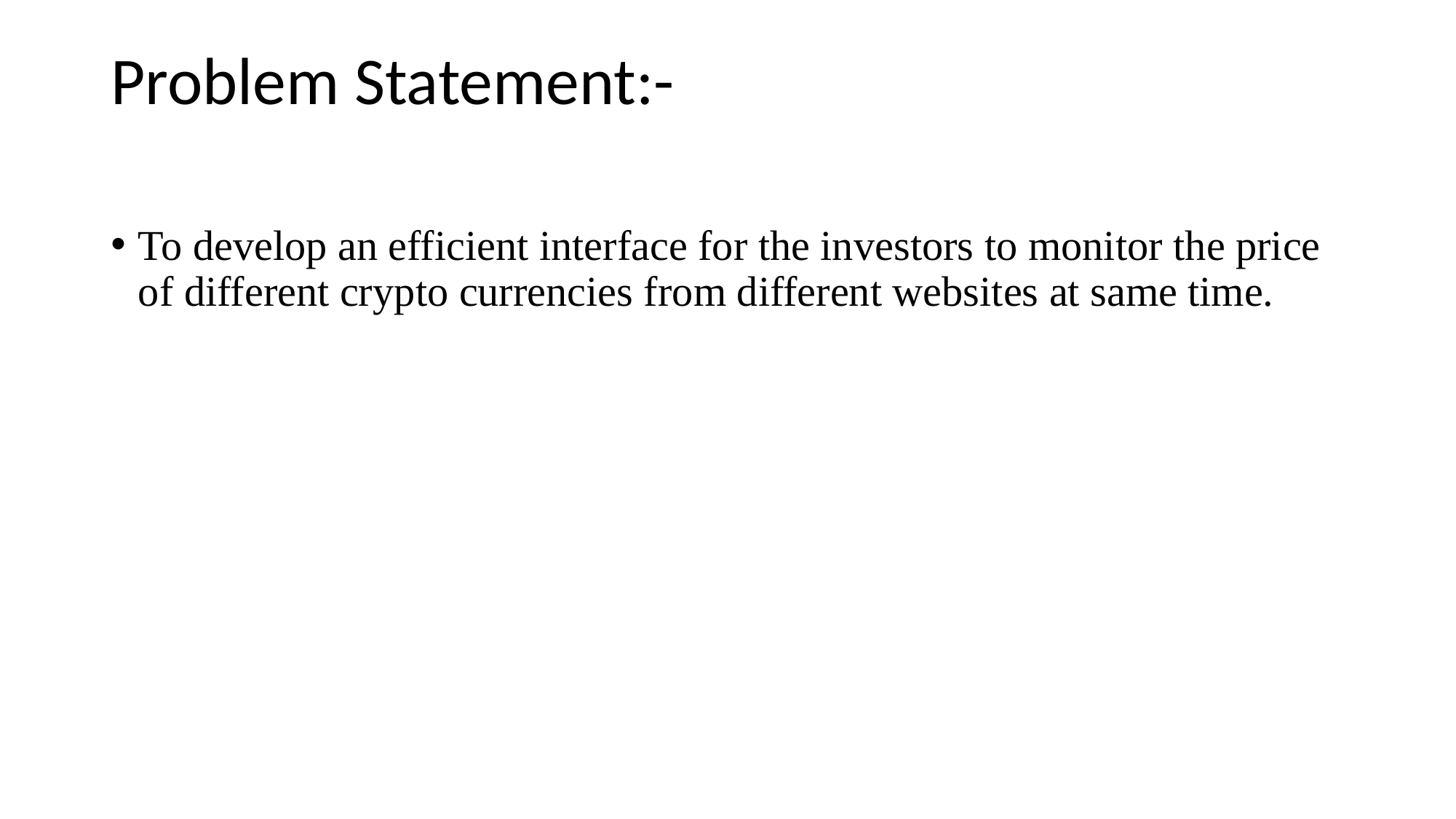

# Problem Statement:-
To develop an efficient interface for the investors to monitor the price of different crypto currencies from different websites at same time.